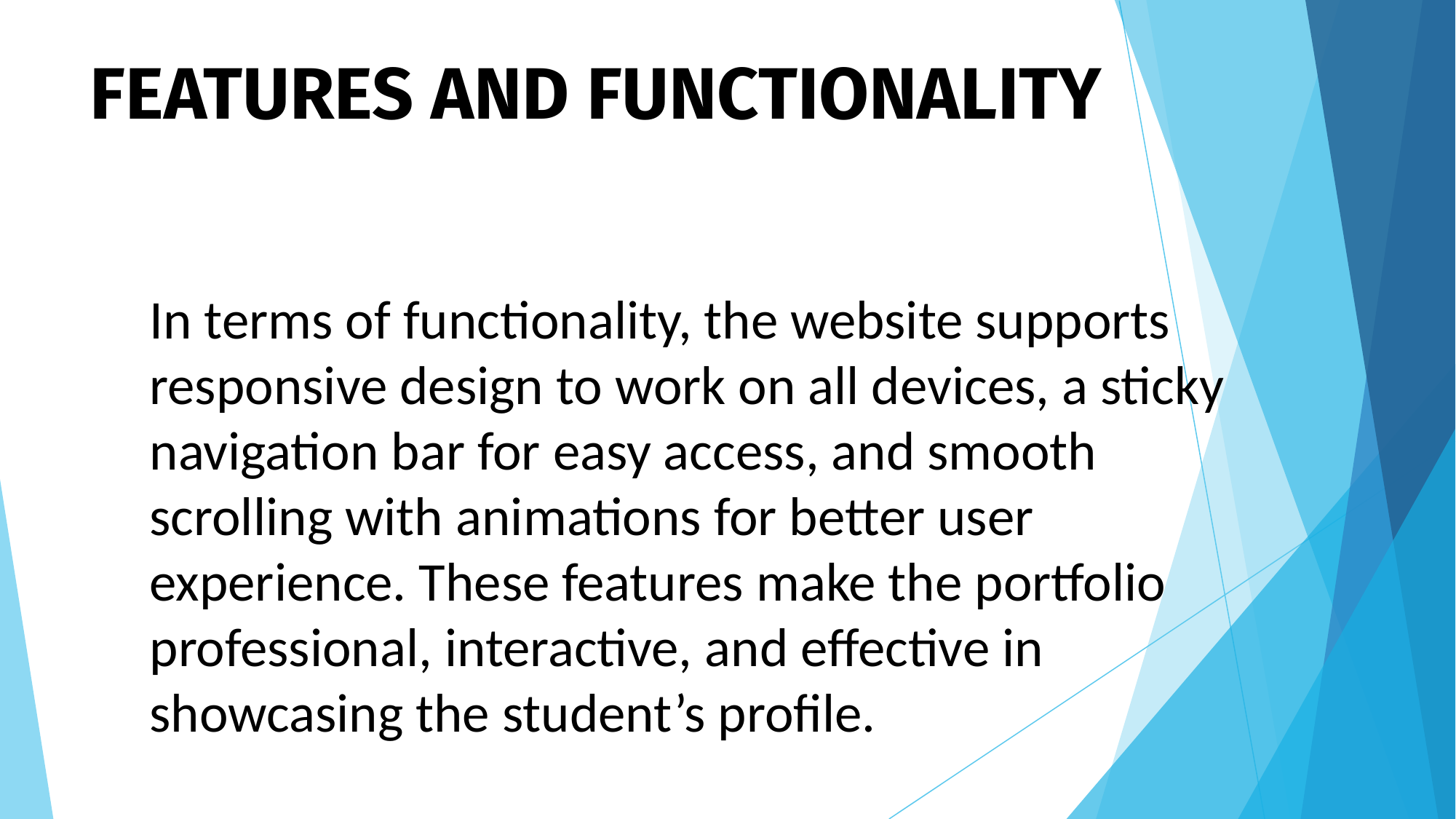

# FEATURES AND FUNCTIONALITY

In terms of functionality, the website supports responsive design to work on all devices, a sticky navigation bar for easy access, and smooth scrolling with animations for better user experience. These features make the portfolio professional, interactive, and effective in showcasing the student’s profile.